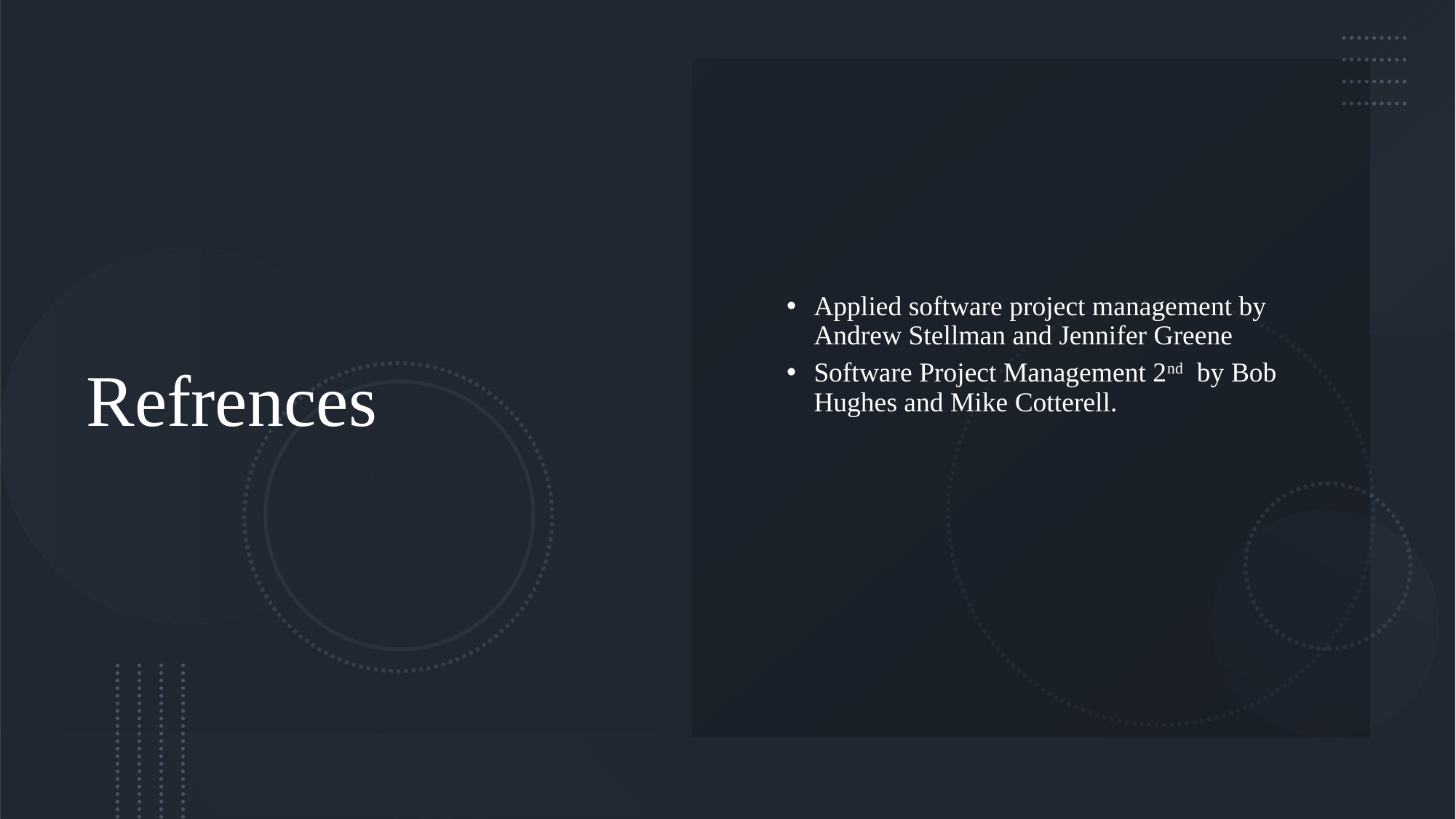

# Refrences
Applied software project management by Andrew Stellman and Jennifer Greene
Software Project Management 2nd  by Bob Hughes and Mike Cotterell.